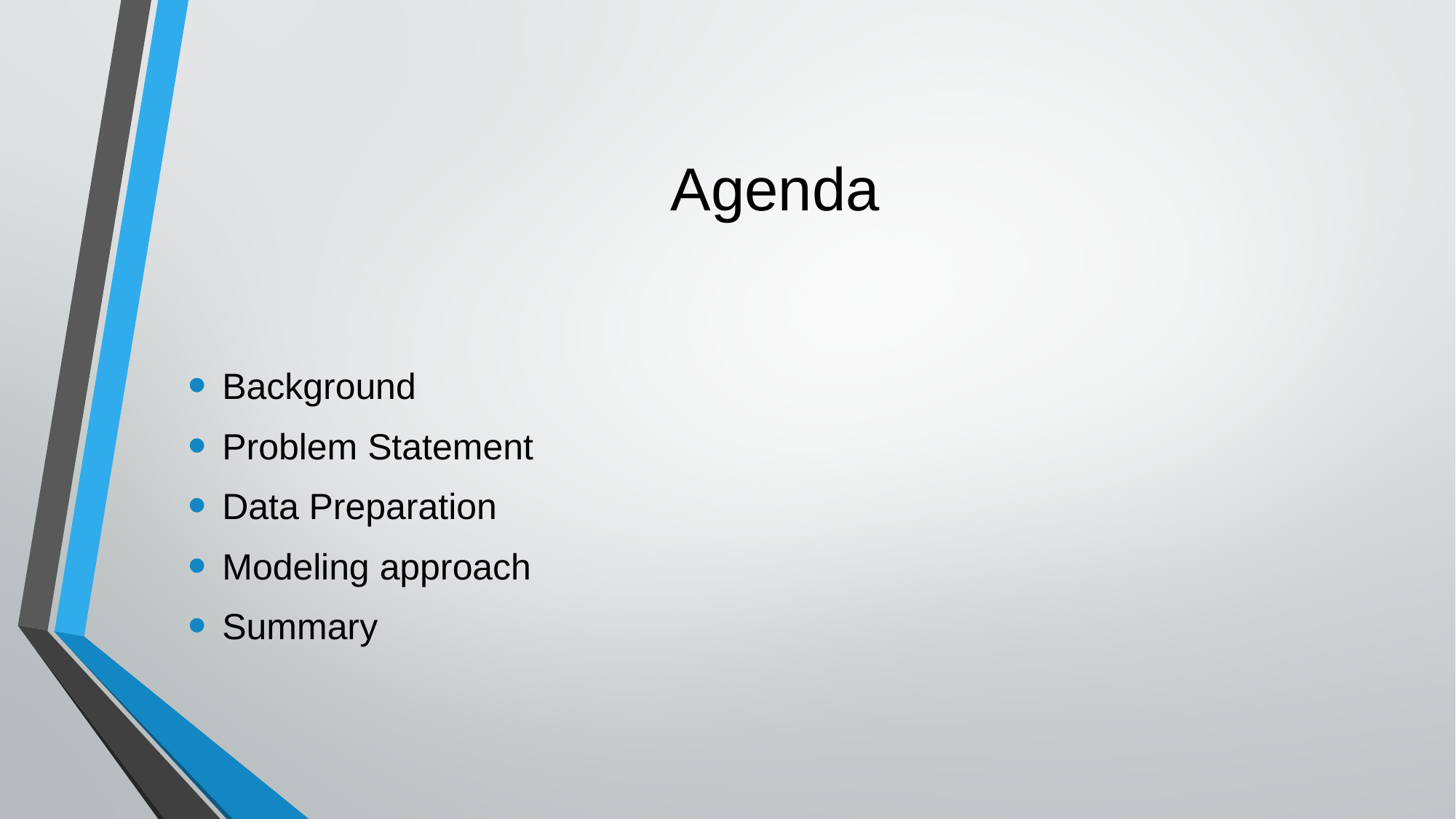

# Agenda
Background
Problem Statement
Data Preparation
Modeling approach
Summary